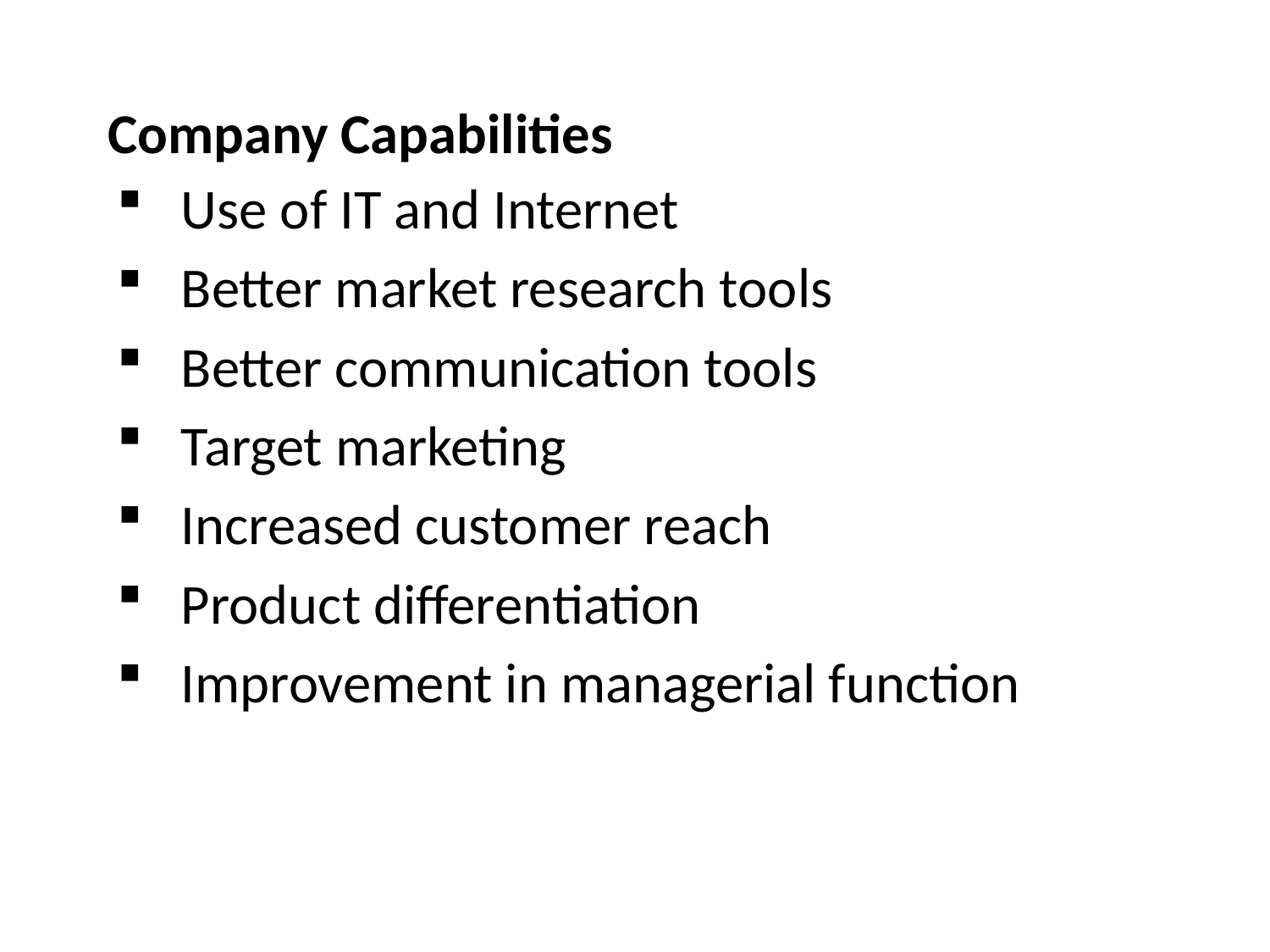

# Company Capabilities
Use of IT and Internet
Better market research tools
Better communication tools
Target marketing
Increased customer reach
Product differentiation
Improvement in managerial function